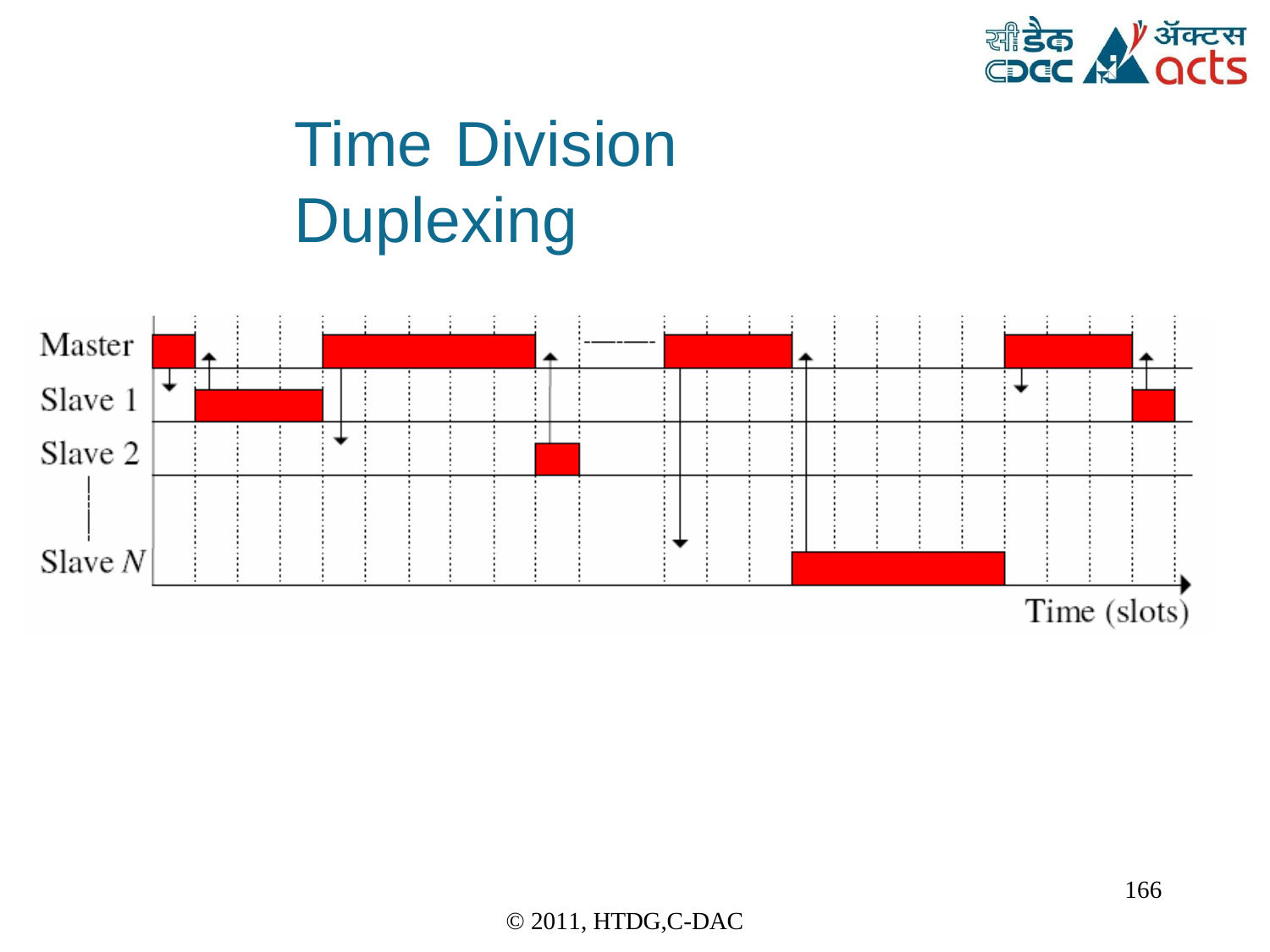

Time	Division Duplexing

166
© 2011, HTDG,C-DAC